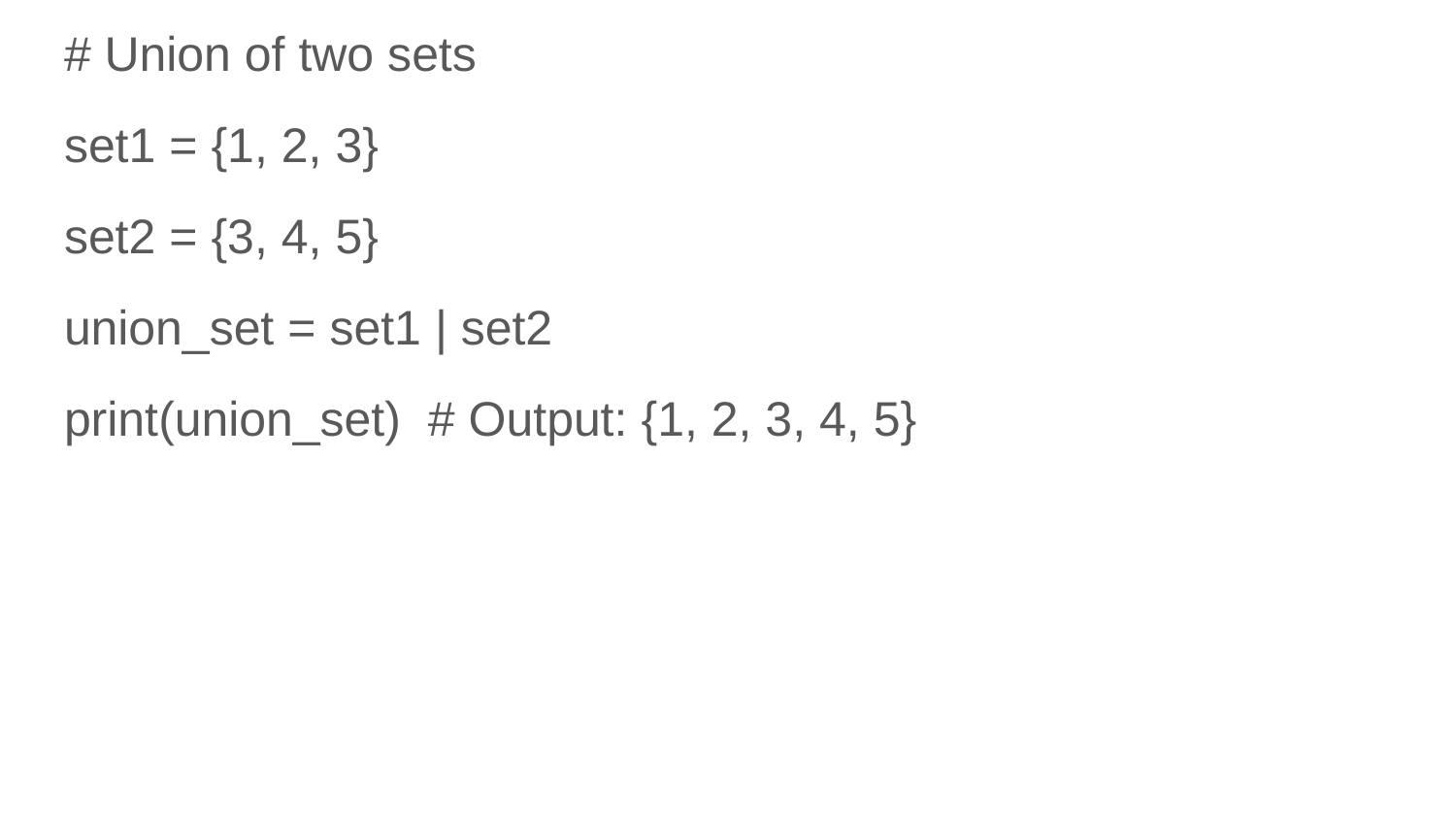

# Union of two sets
set1 = {1, 2, 3}
set2 = {3, 4, 5}
union_set = set1 | set2
print(union_set)  # Output: {1, 2, 3, 4, 5}